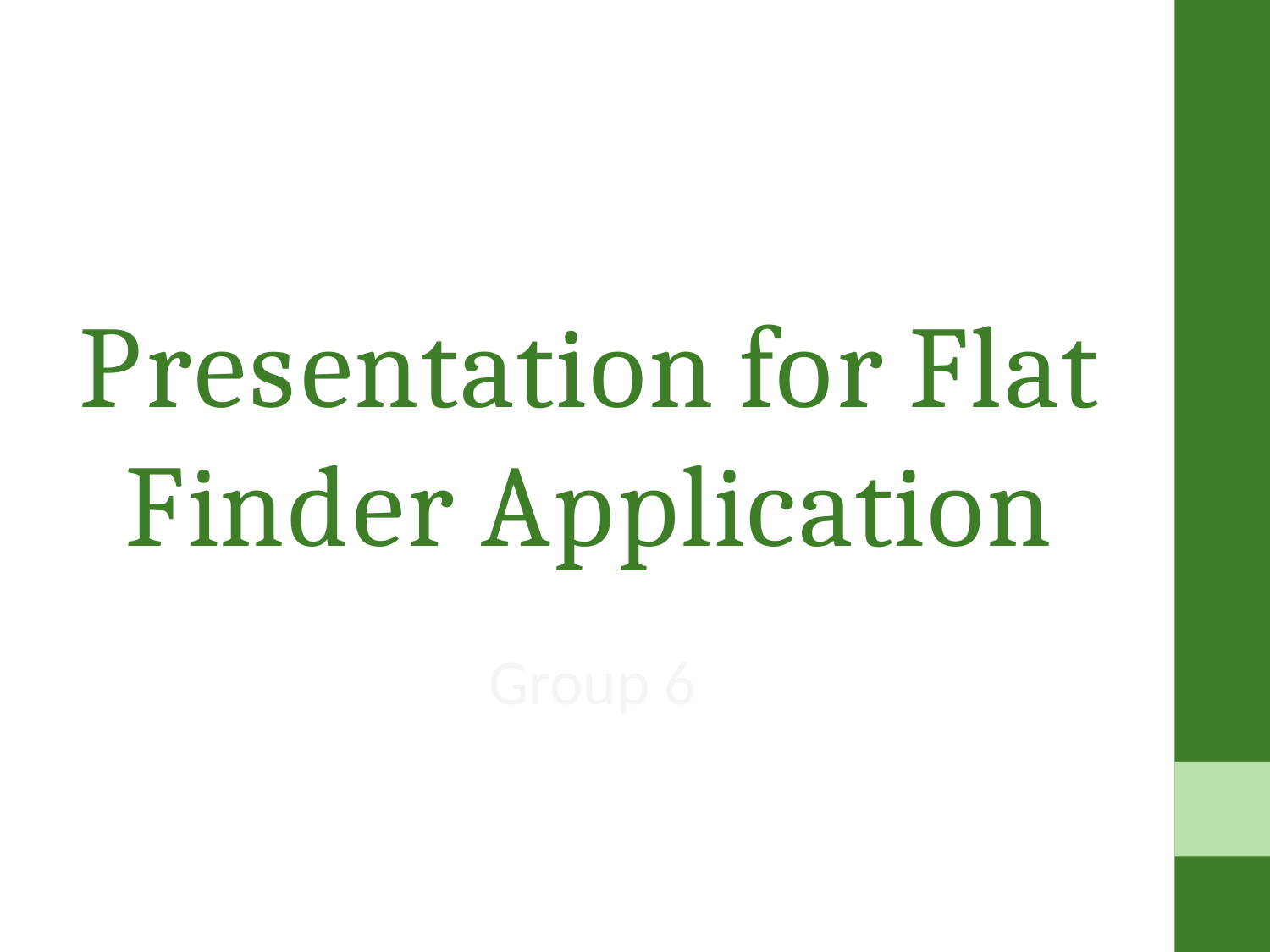

Presentation for Flat Finder Application
			Group 6